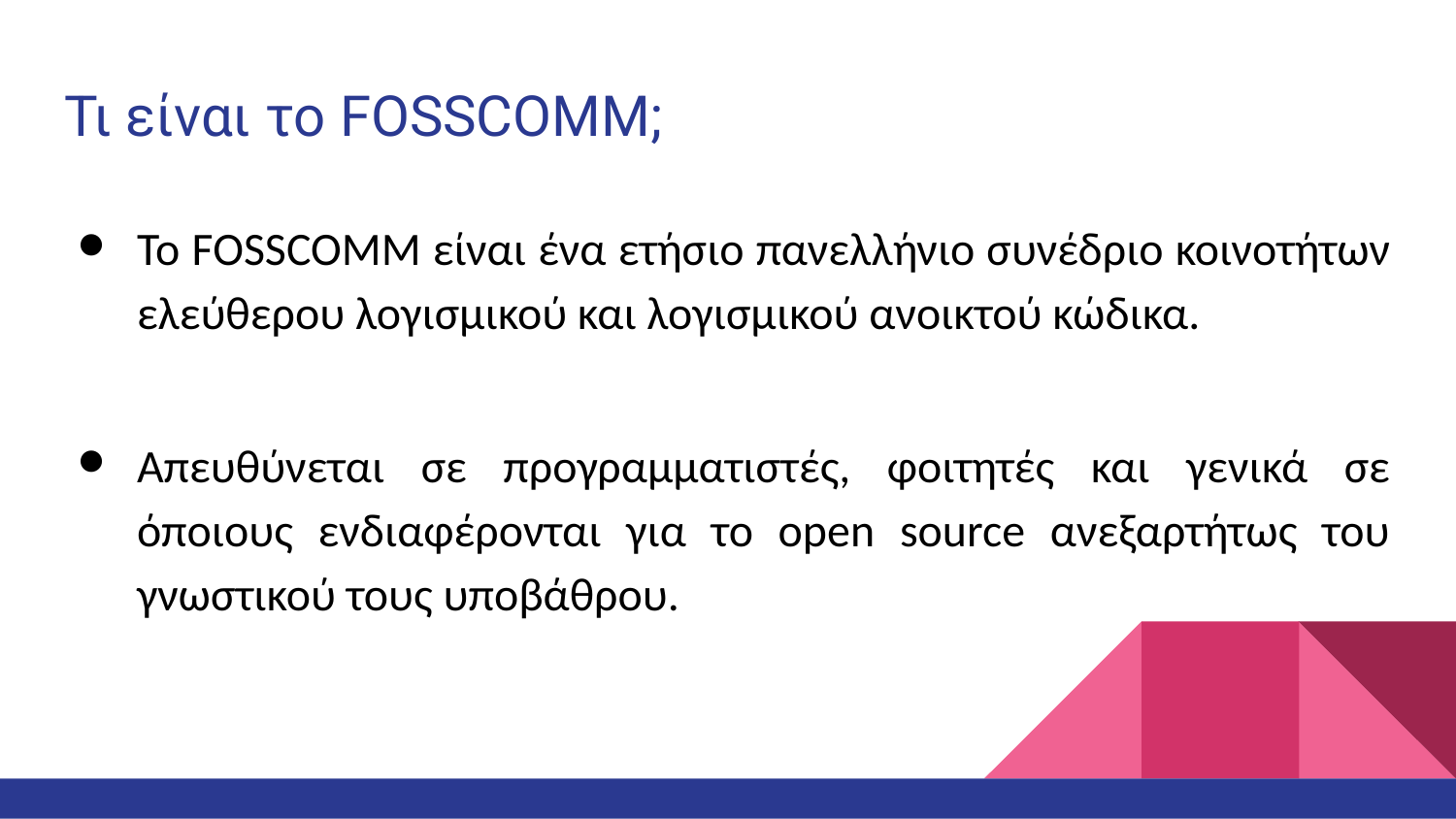

# Τι είναι το FOSSCOMM;
Το FOSSCOMM είναι ένα ετήσιο πανελλήνιο συνέδριο κοινοτήτων ελεύθερου λογισμικού και λογισμικού ανοικτού κώδικα.

Απευθύνεται σε προγραμματιστές, φοιτητές και γενικά σε όποιους ενδιαφέρονται για το open source ανεξαρτήτως του γνωστικού τους υποβάθρου.